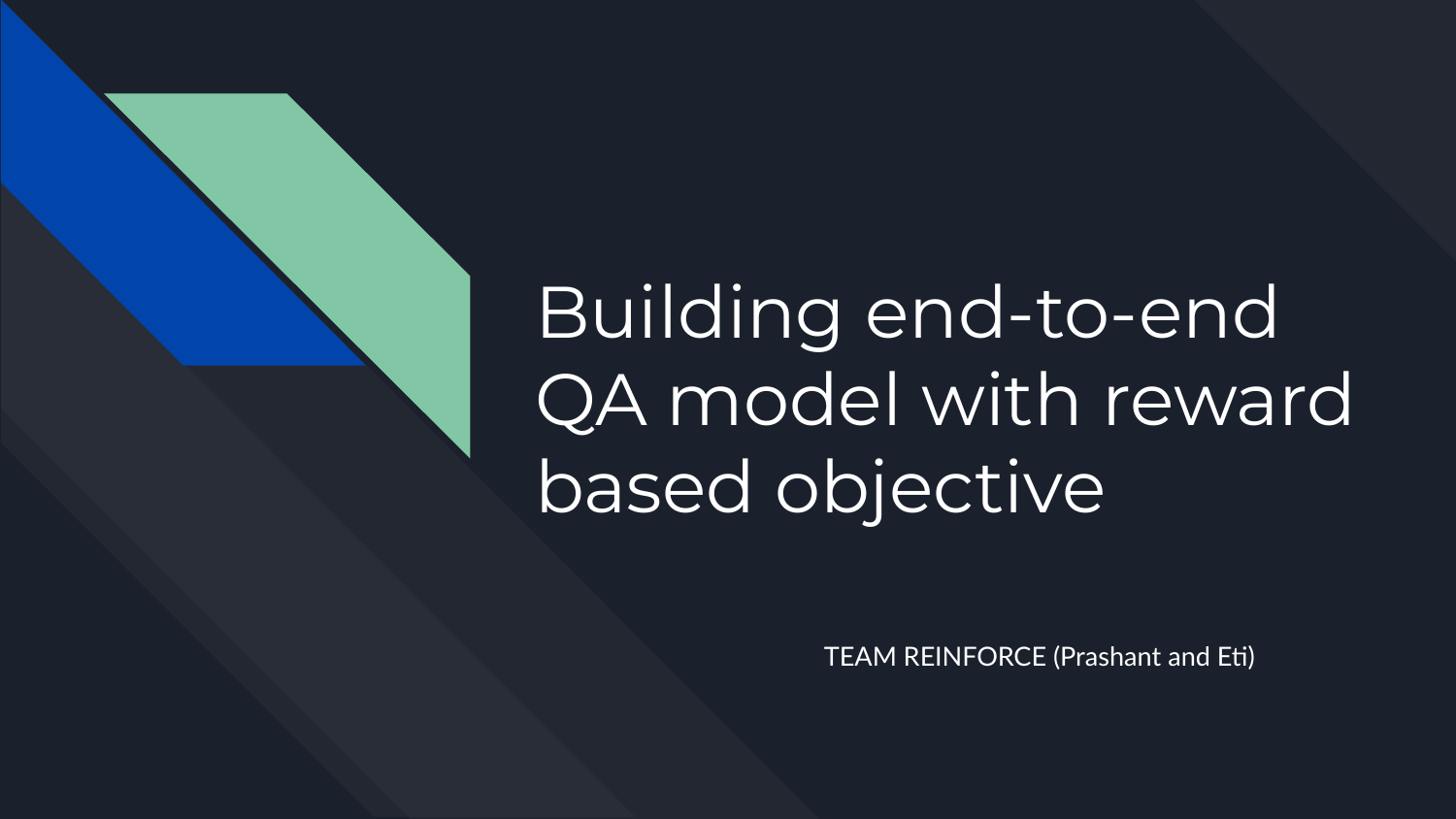

# Building end-to-end QA model with reward based objective
TEAM REINFORCE (Prashant and Eti)